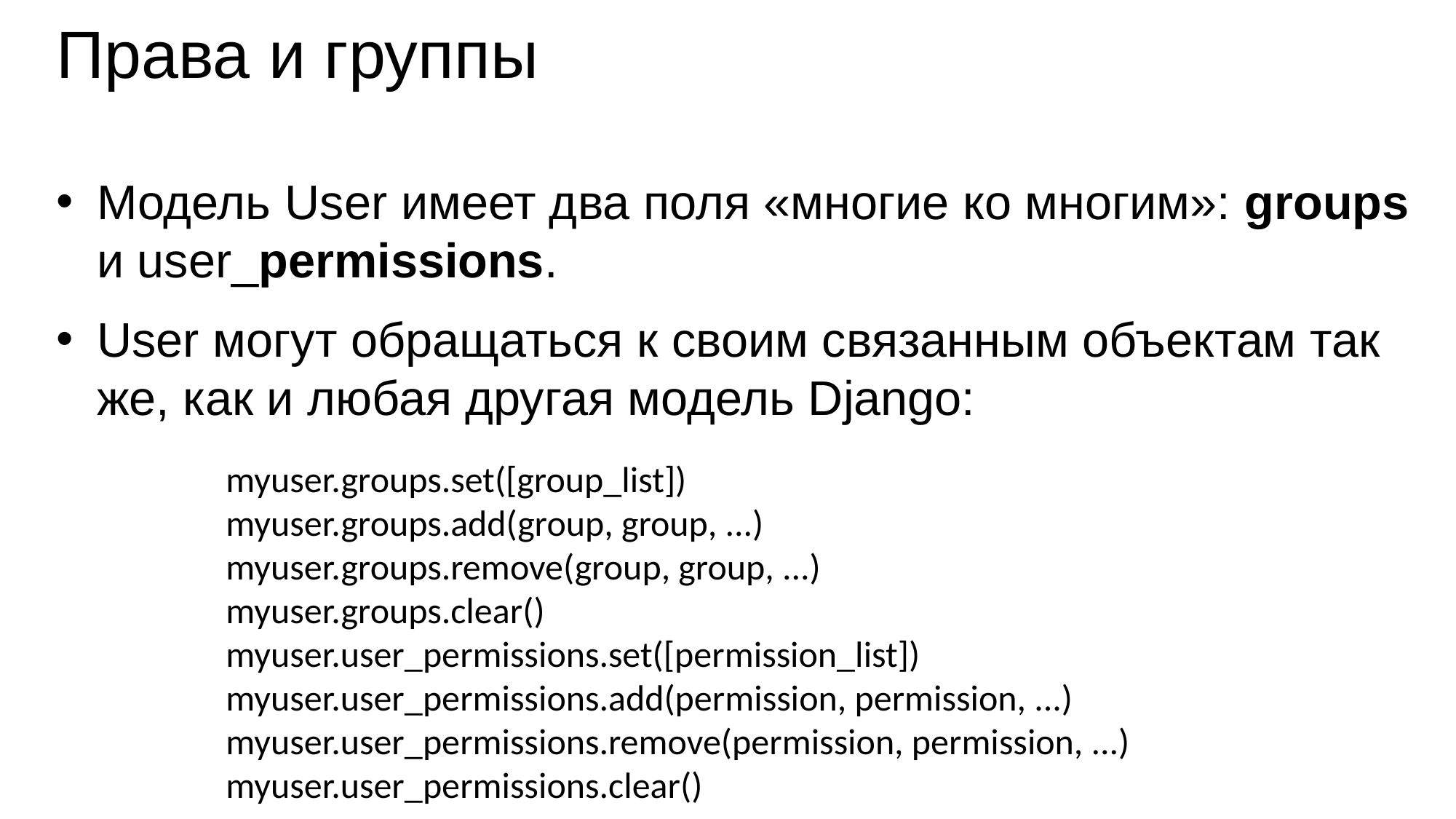

# Права и группы
Модель User имеет два поля «многие ко многим»: groups и user_permissions.
User могут обращаться к своим связанным объектам так же, как и любая другая модель Django:
myuser.groups.set([group_list])
myuser.groups.add(group, group, ...)
myuser.groups.remove(group, group, ...)
myuser.groups.clear()
myuser.user_permissions.set([permission_list])
myuser.user_permissions.add(permission, permission, ...)
myuser.user_permissions.remove(permission, permission, ...)
myuser.user_permissions.clear()